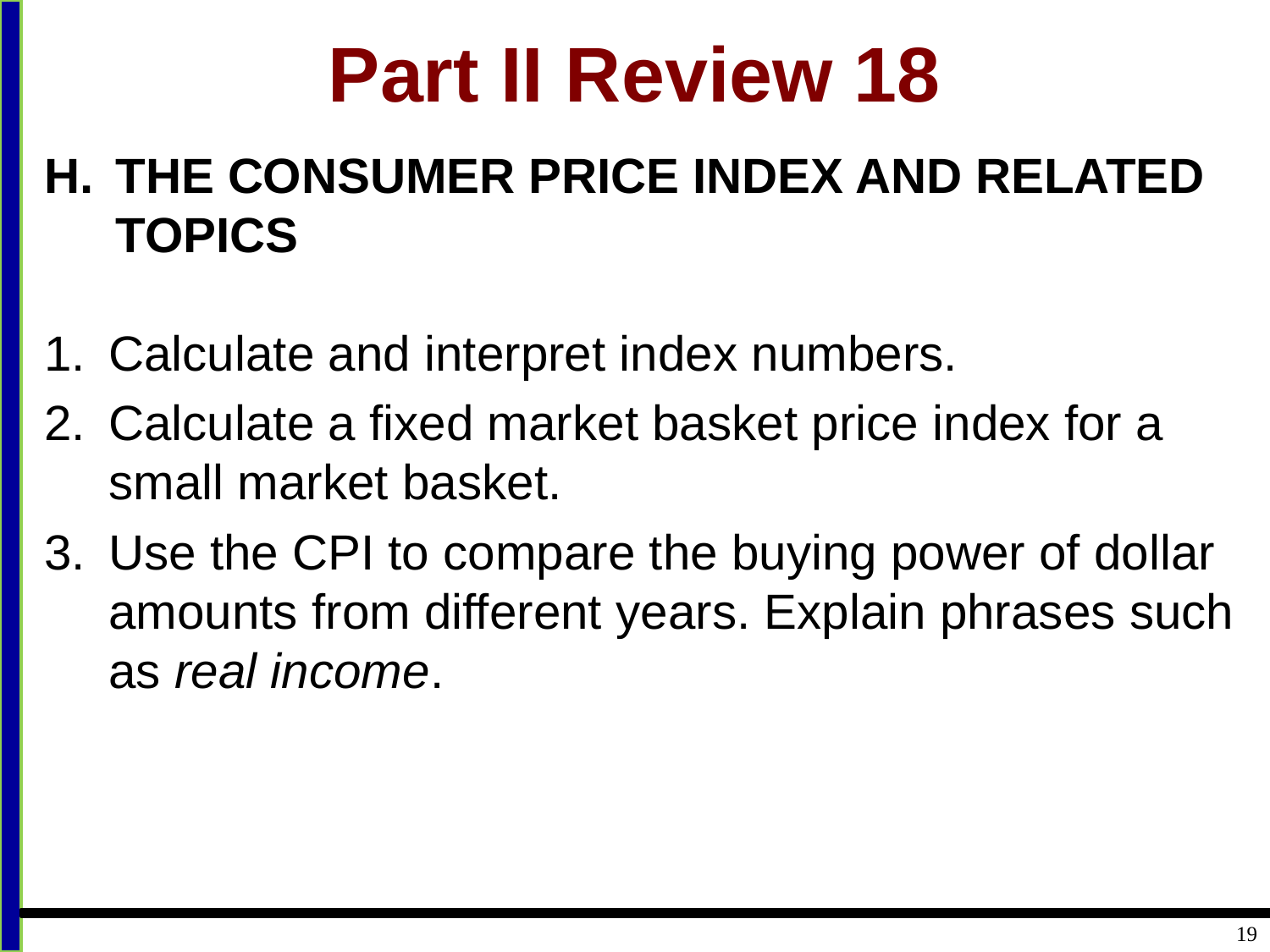

# Part II Review 18
THE CONSUMER PRICE INDEX AND RELATED TOPICS

1. 	Calculate and interpret index numbers.
2. 	Calculate a fixed market basket price index for a small market basket.
3. 	Use the CPI to compare the buying power of dollar amounts from different years. Explain phrases such as real income.